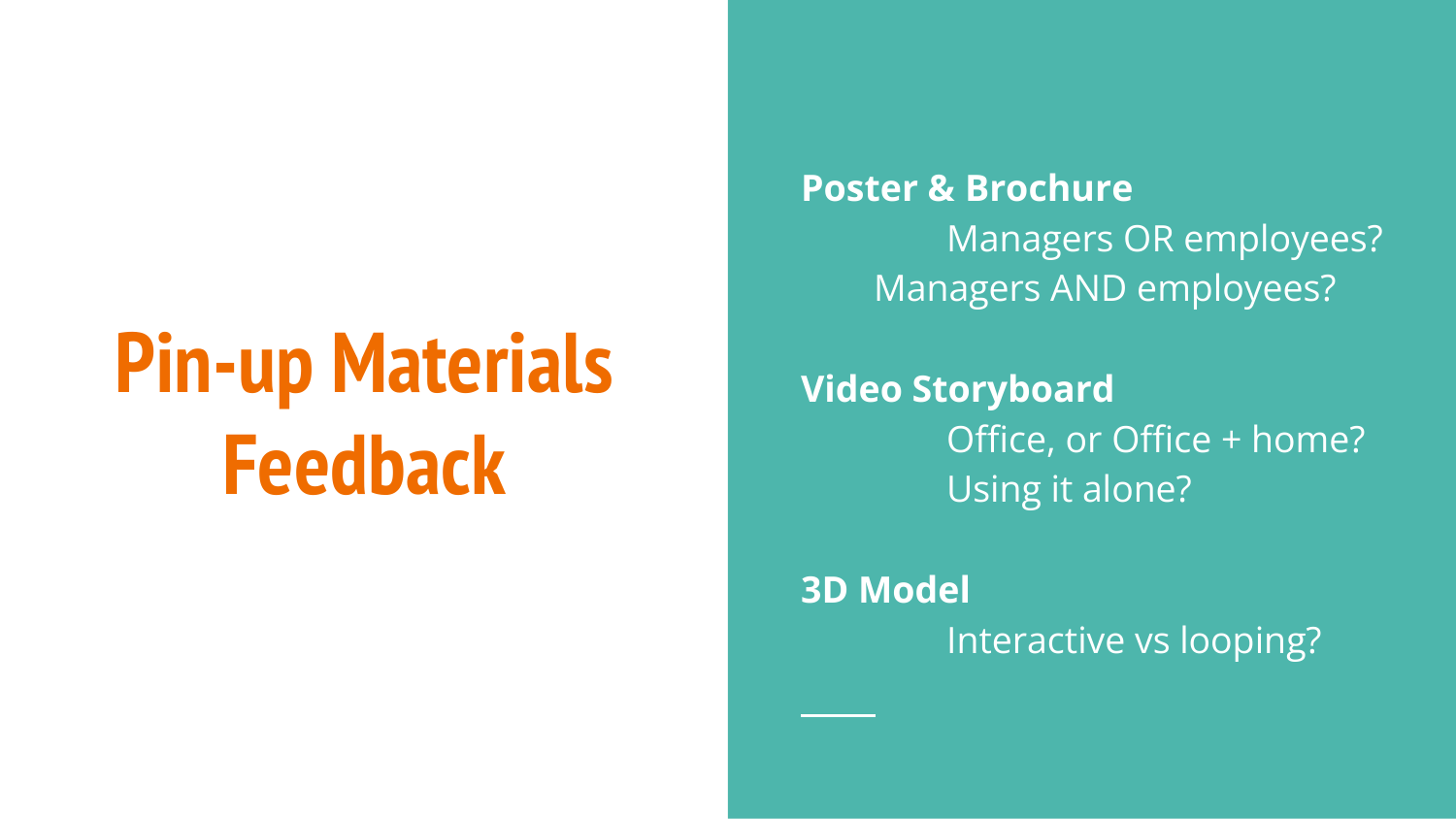

Poster & Brochure
	Managers OR employees?
Managers AND employees?

Video Storyboard
	Office, or Office + home?
	Using it alone?

3D Model
	Interactive vs looping?
# Pin-up Materials Feedback